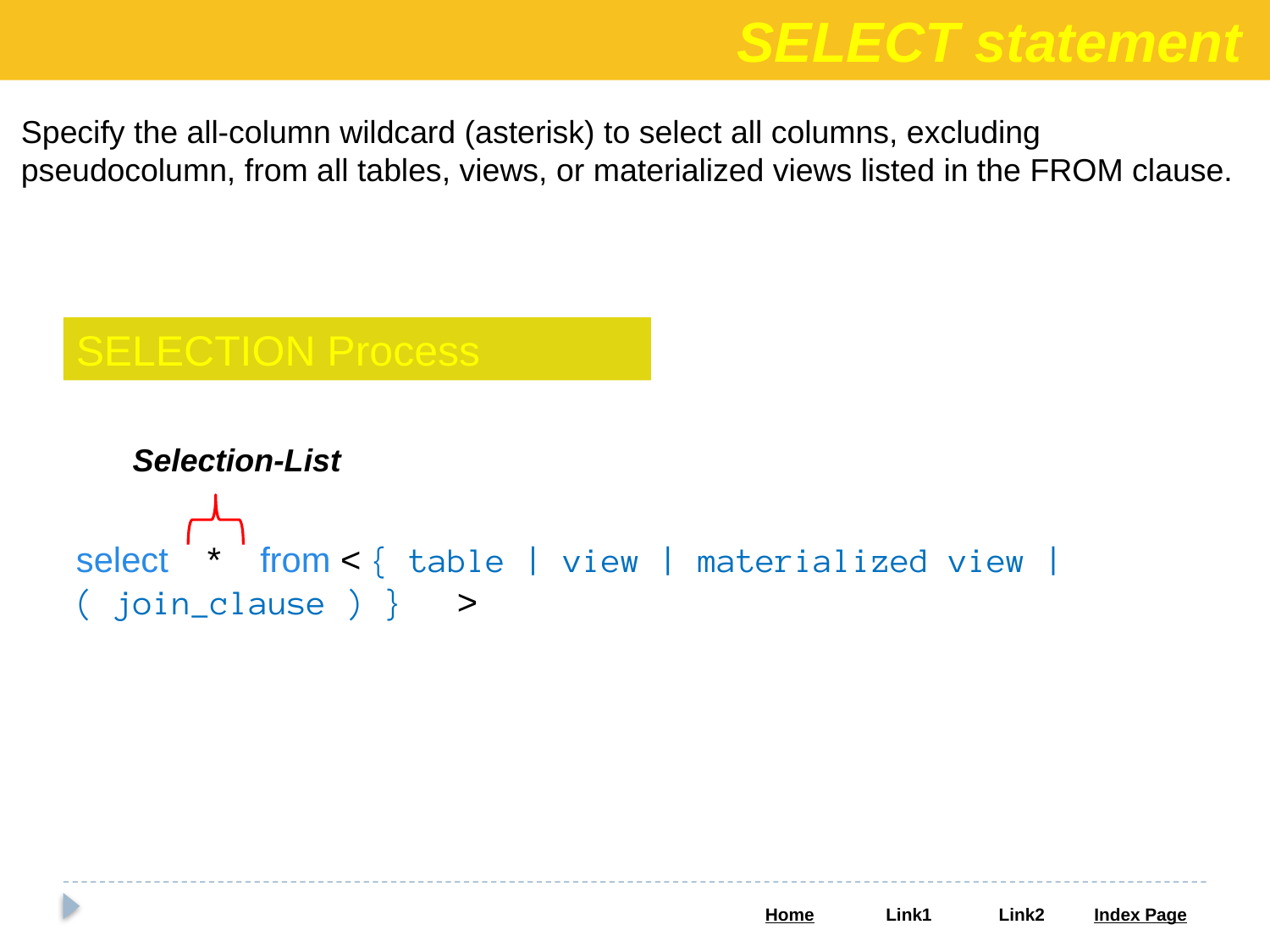

SELECT statement
Specify the all-column wildcard (asterisk) to select all columns, excluding pseudocolumn, from all tables, views, or materialized views listed in the FROM clause.
SELECTION Process
Selection-List

select    *    from < { table | view | materialized view |
( join_clause ) }	>